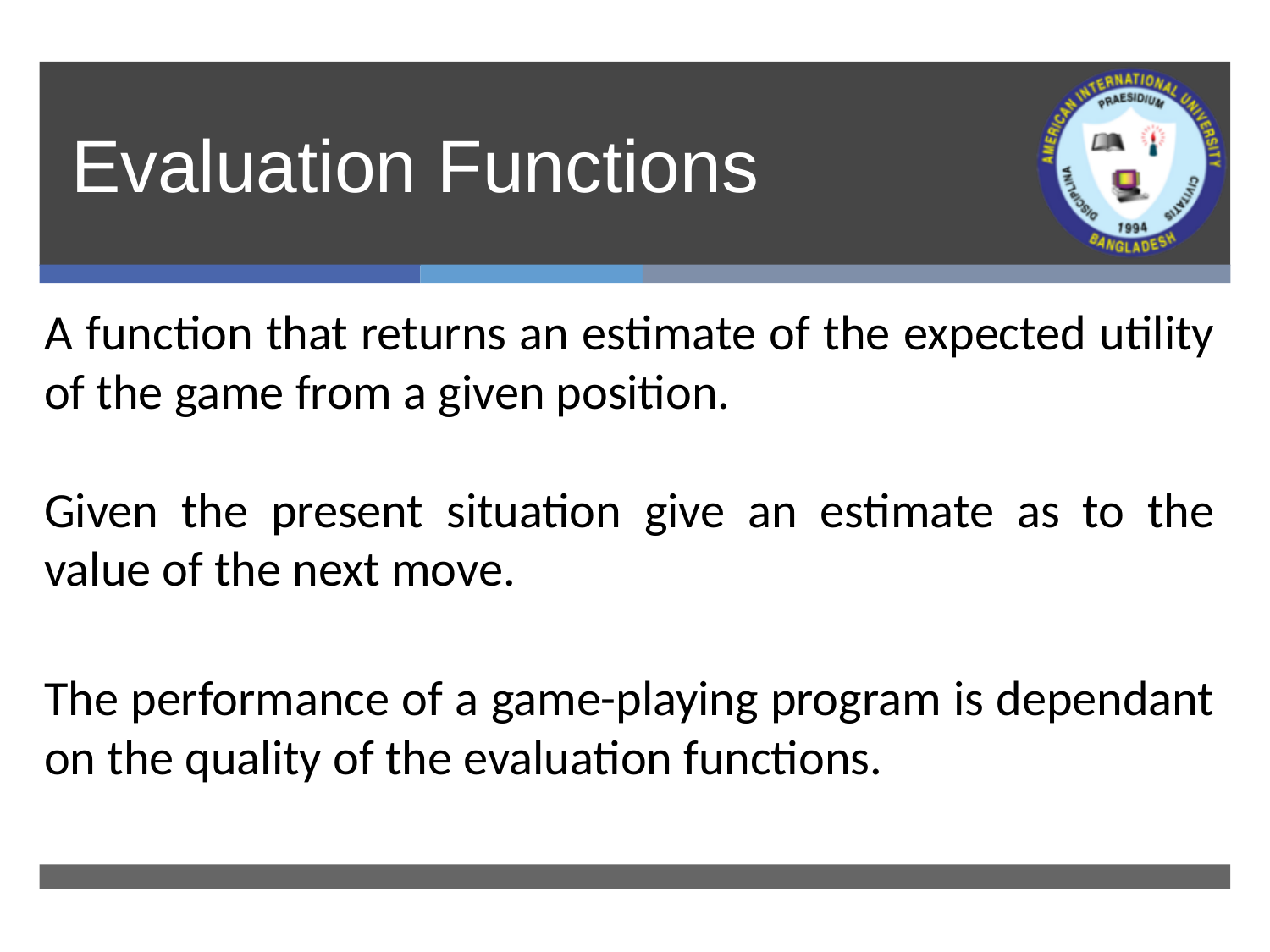

# Evaluation Functions
A function that returns an estimate of the expected utility of the game from a given position.

Given the present situation give an estimate as to the value of the next move.

The performance of a game-playing program is dependant on the quality of the evaluation functions.